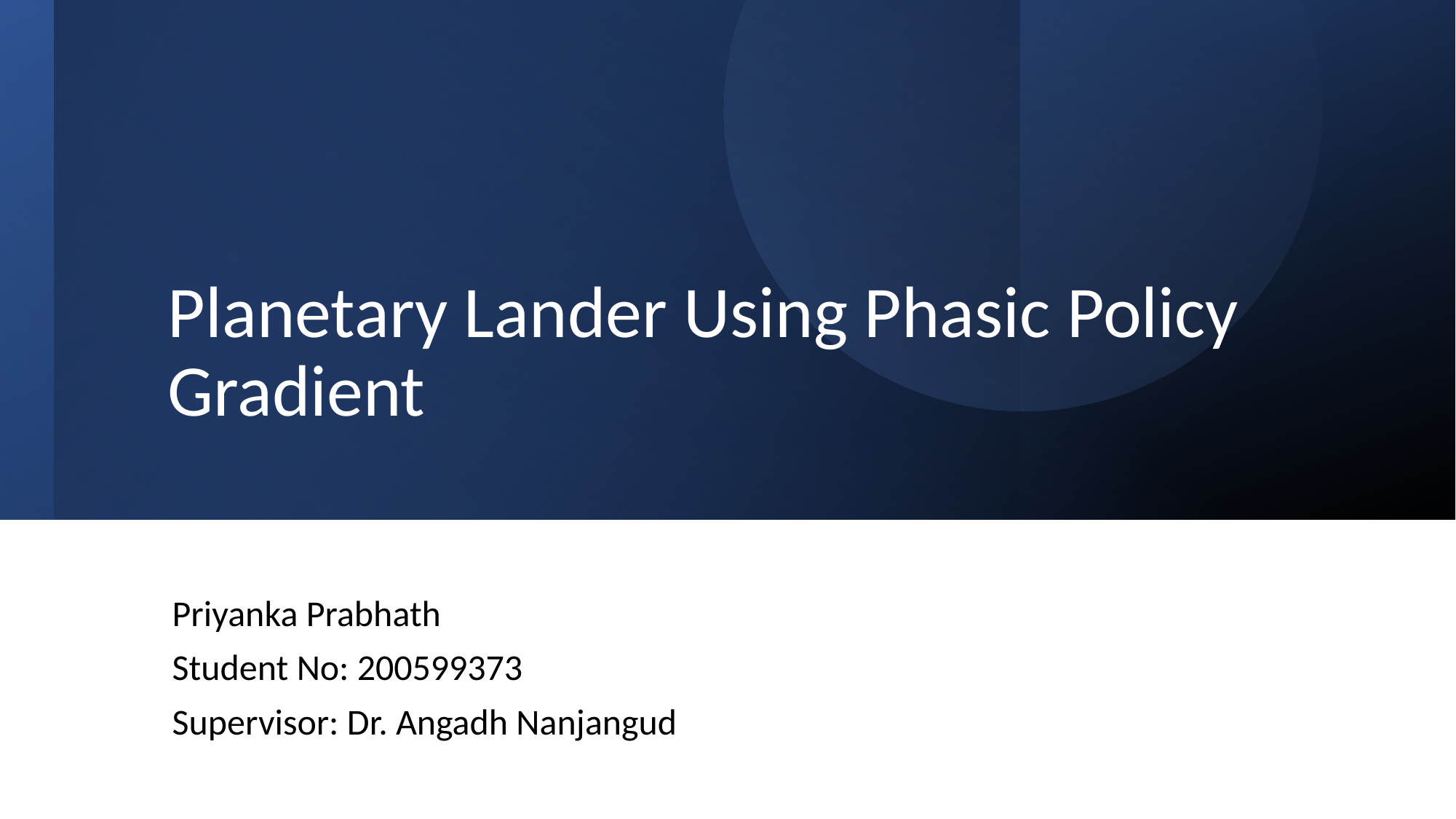

# Planetary Lander Using Phasic Policy Gradient
Priyanka Prabhath
Student No: 200599373
Supervisor: Dr. Angadh Nanjangud